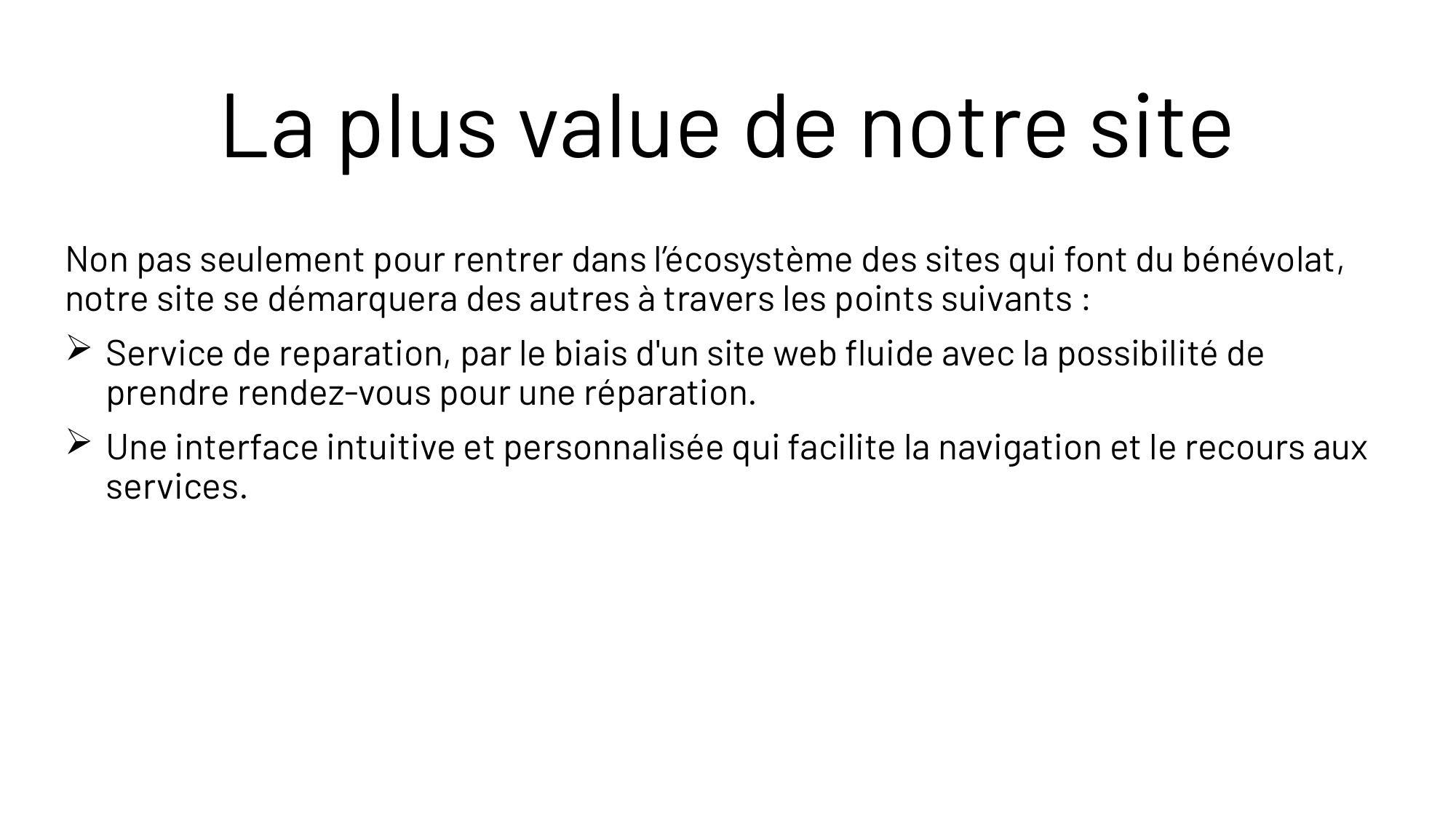

# La plus value de notre site
Non pas seulement pour rentrer dans l’écosystème des sites qui font du bénévolat, notre site se démarquera des autres à travers les points suivants :
Service de reparation, par le biais d'un site web fluide avec la possibilité de prendre rendez-vous pour une réparation.
Une interface intuitive et personnalisée qui facilite la navigation et le recours aux services.